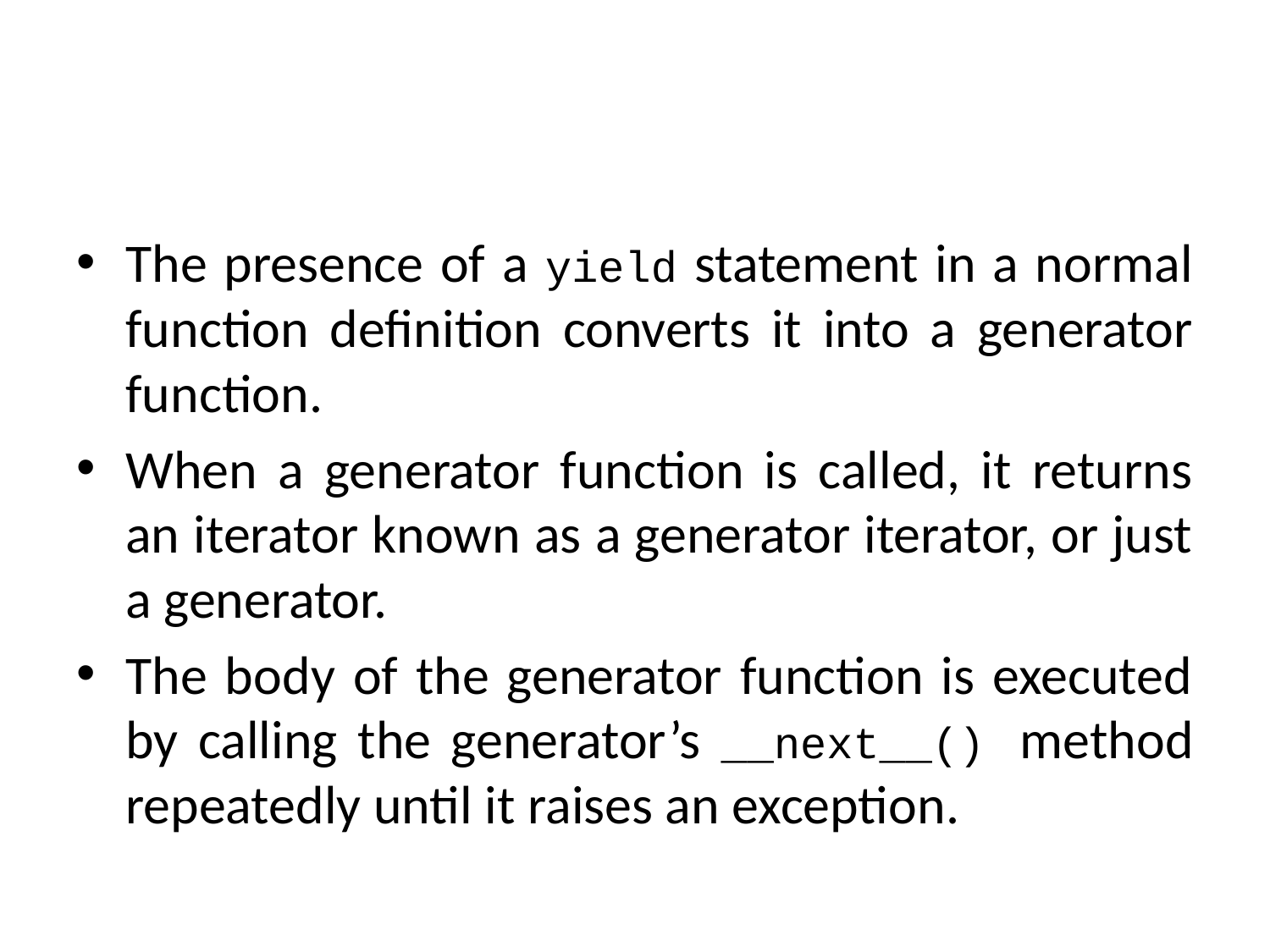

#
The presence of a yield statement in a normal function definition converts it into a generator function.
When a generator function is called, it returns an iterator known as a generator iterator, or just a generator.
The body of the generator function is executed by calling the generator’s __next__() method repeatedly until it raises an exception.